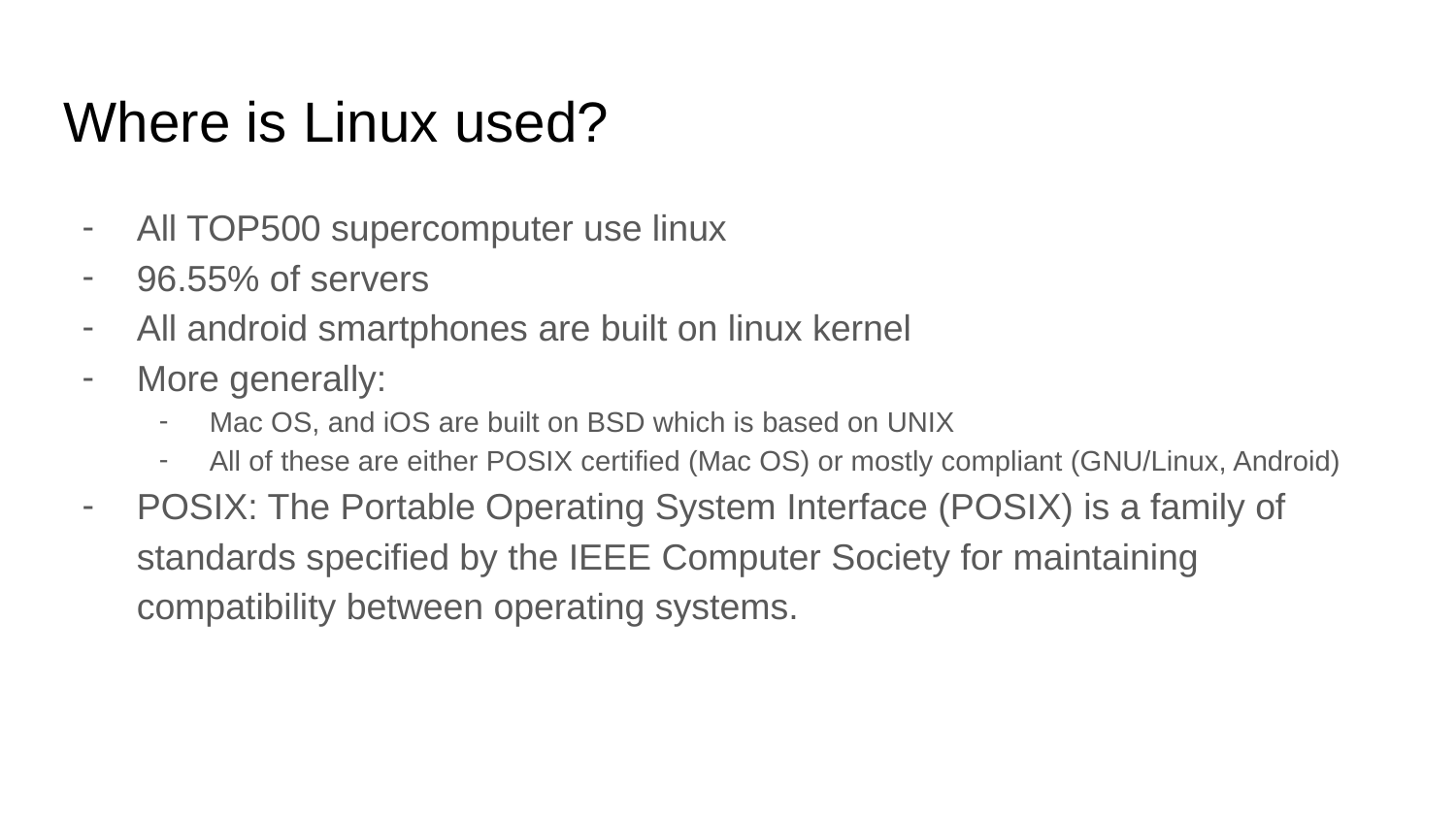

Where is Linux used?
All TOP500 supercomputer use linux
96.55% of servers
All android smartphones are built on linux kernel
More generally:
Mac OS, and iOS are built on BSD which is based on UNIX
All of these are either POSIX certified (Mac OS) or mostly compliant (GNU/Linux, Android)
POSIX: The Portable Operating System Interface (POSIX) is a family of standards specified by the IEEE Computer Society for maintaining compatibility between operating systems.